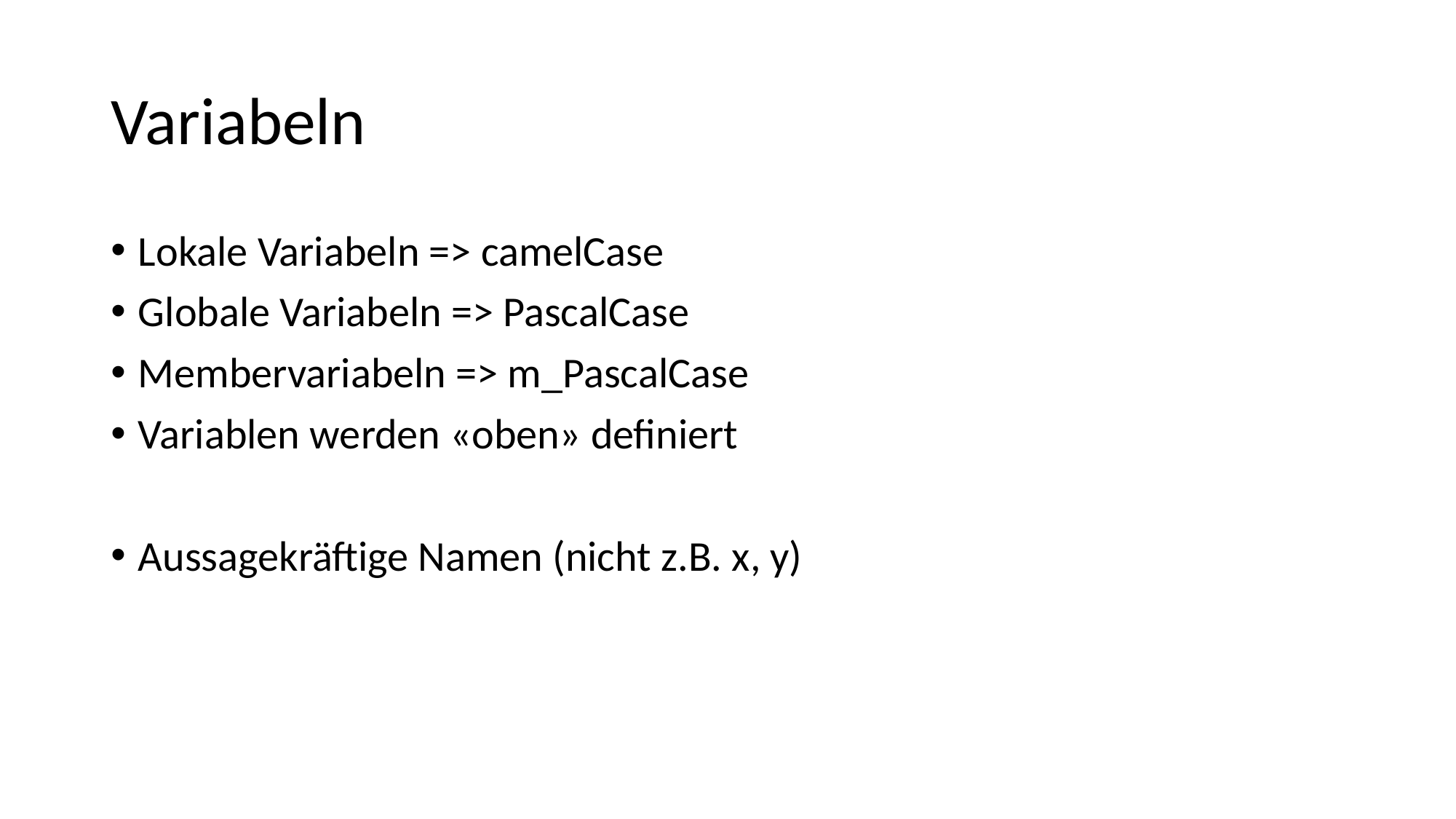

# Variabeln
Lokale Variabeln => camelCase
Globale Variabeln => PascalCase
Membervariabeln => m_PascalCase
Variablen werden «oben» definiert

Aussagekräftige Namen (nicht z.B. x, y)